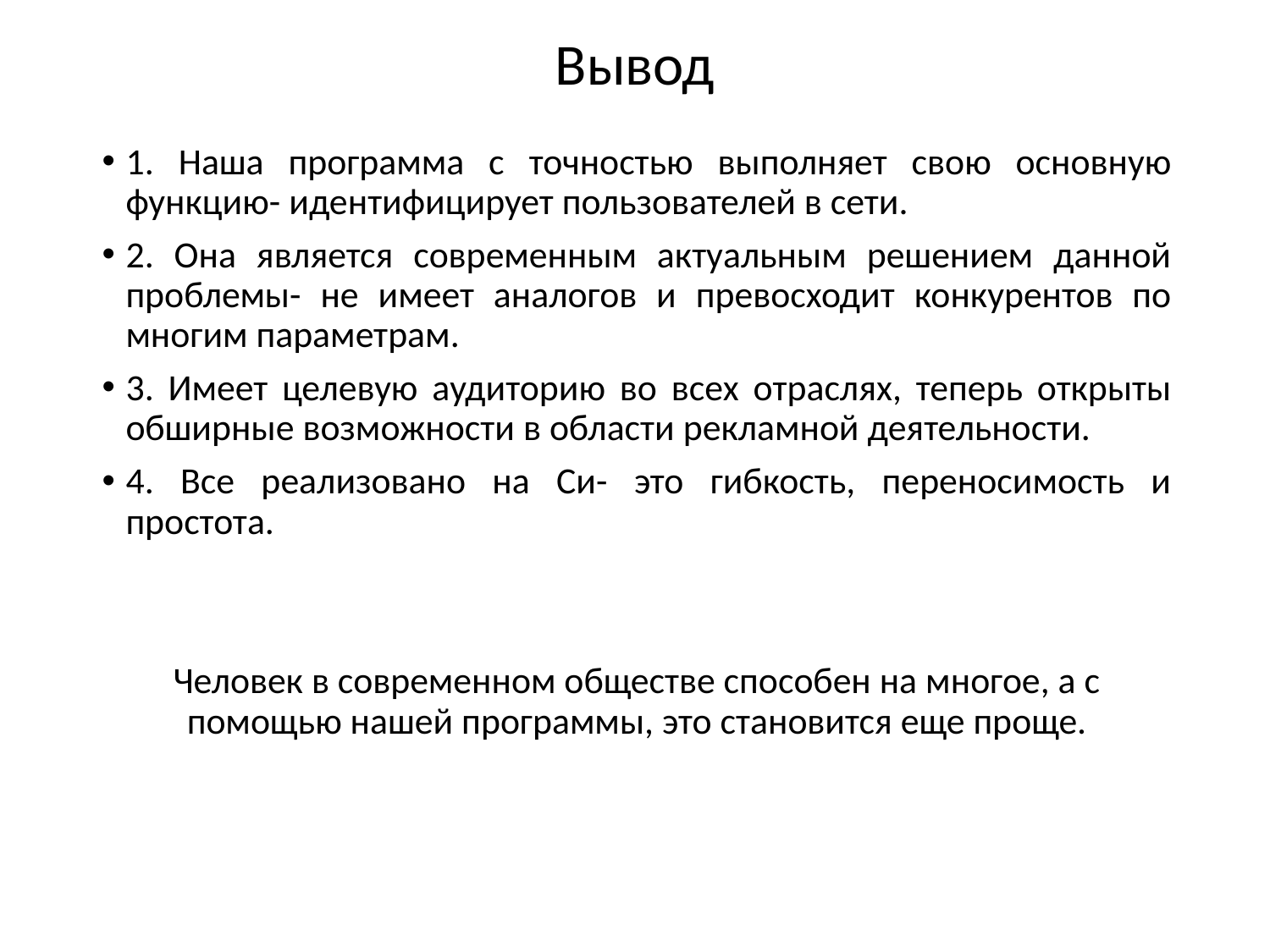

# Вывод
1. Наша программа с точностью выполняет свою основную функцию- идентифицирует пользователей в сети.
2. Она является современным актуальным решением данной проблемы- не имеет аналогов и превосходит конкурентов по многим параметрам.
3. Имеет целевую аудиторию во всех отраслях, теперь открыты обширные возможности в области рекламной деятельности.
4. Все реализовано на Си- это гибкость, переносимость и простота.

Человек в современном обществе способен на многое, а с помощью нашей программы, это становится еще проще.